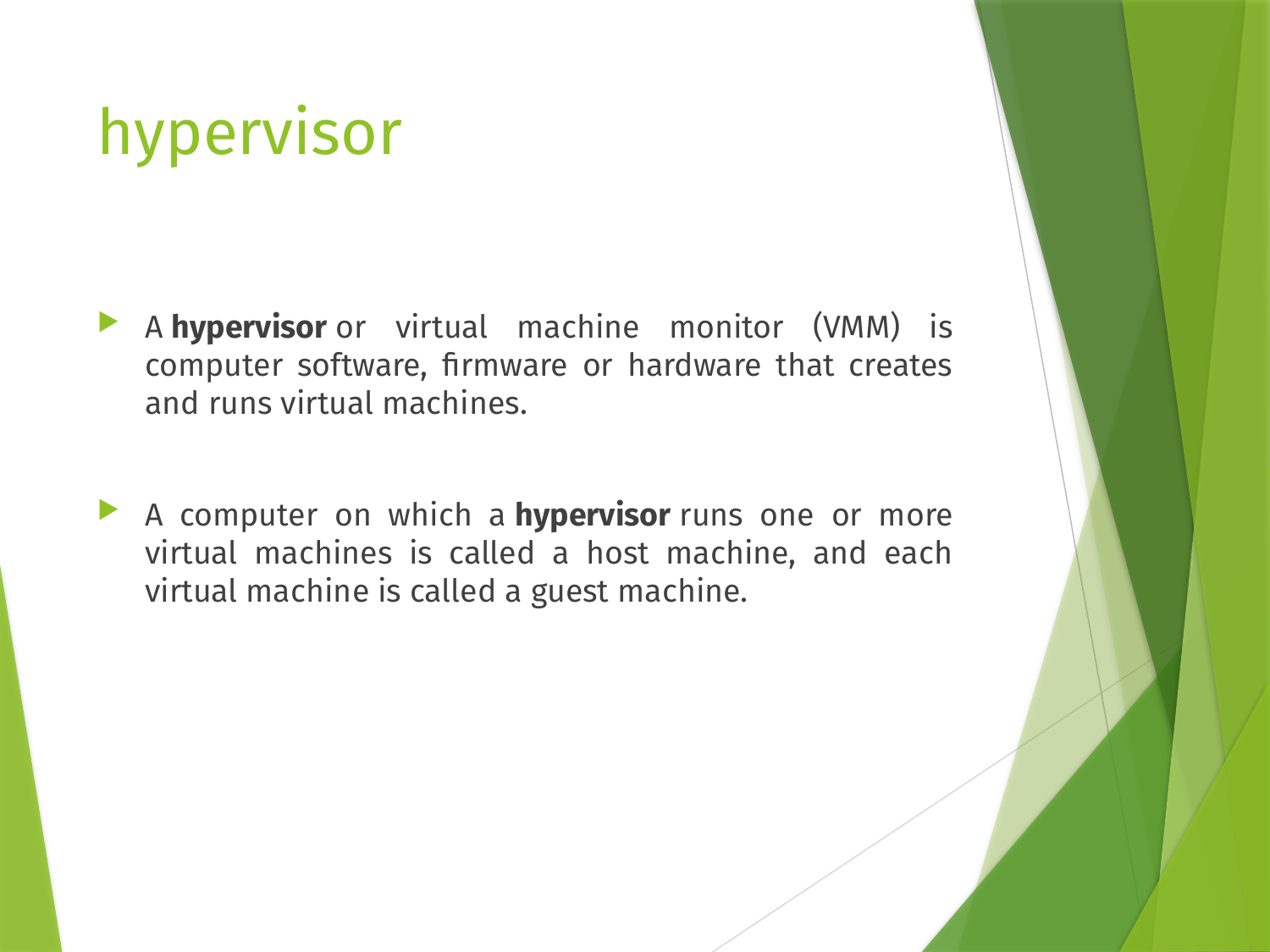

# hypervisor
A hypervisor or virtual machine monitor (VMM) is computer software, firmware or hardware that creates and runs virtual machines.

A computer on which a hypervisor runs one or more virtual machines is called a host machine, and each virtual machine is called a guest machine.